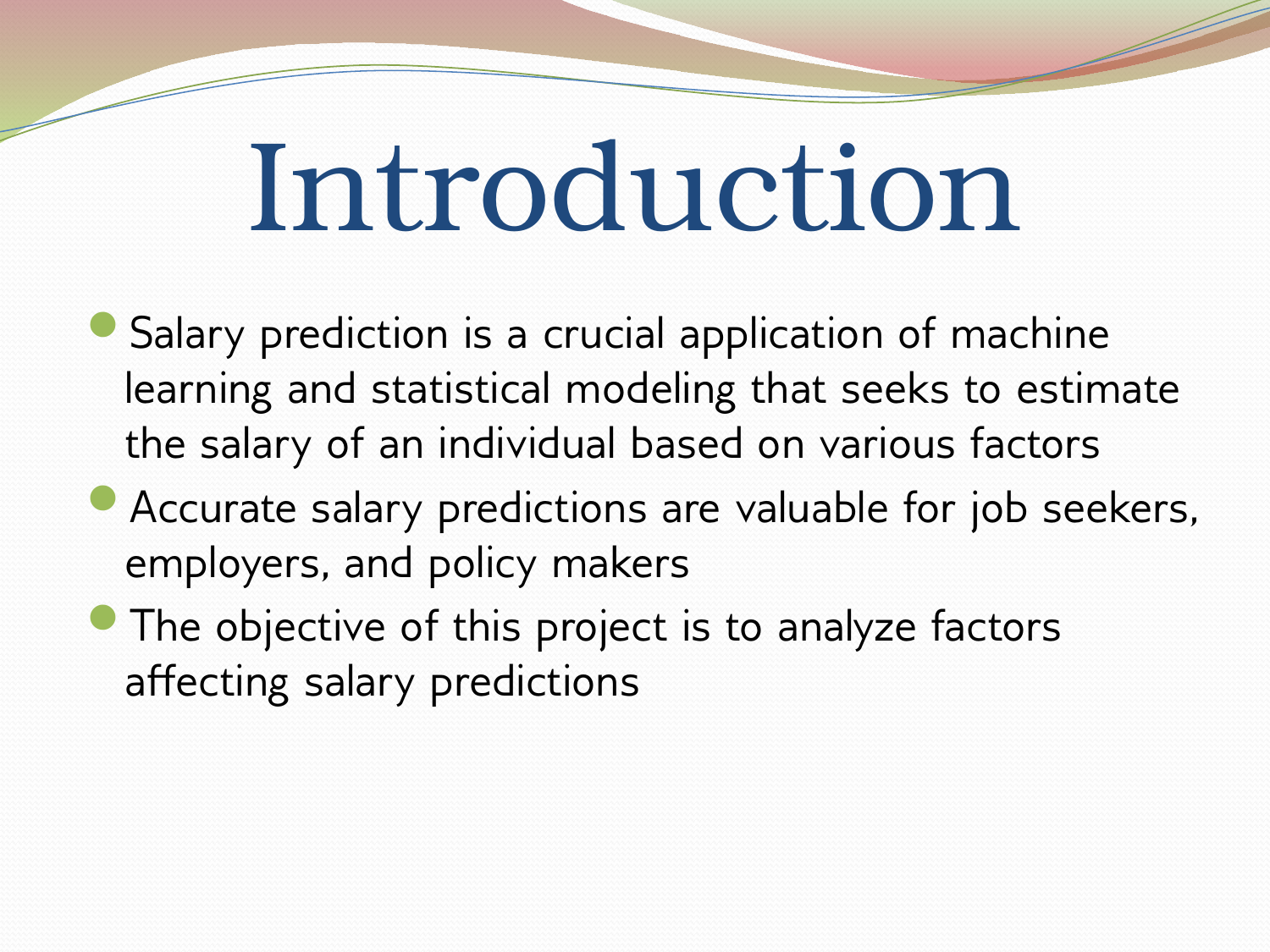

# Introduction
Salary prediction is a crucial application of machine learning and statistical modeling that seeks to estimate the salary of an individual based on various factors
Accurate salary predictions are valuable for job seekers, employers, and policy makers
The objective of this project is to analyze factors affecting salary predictions